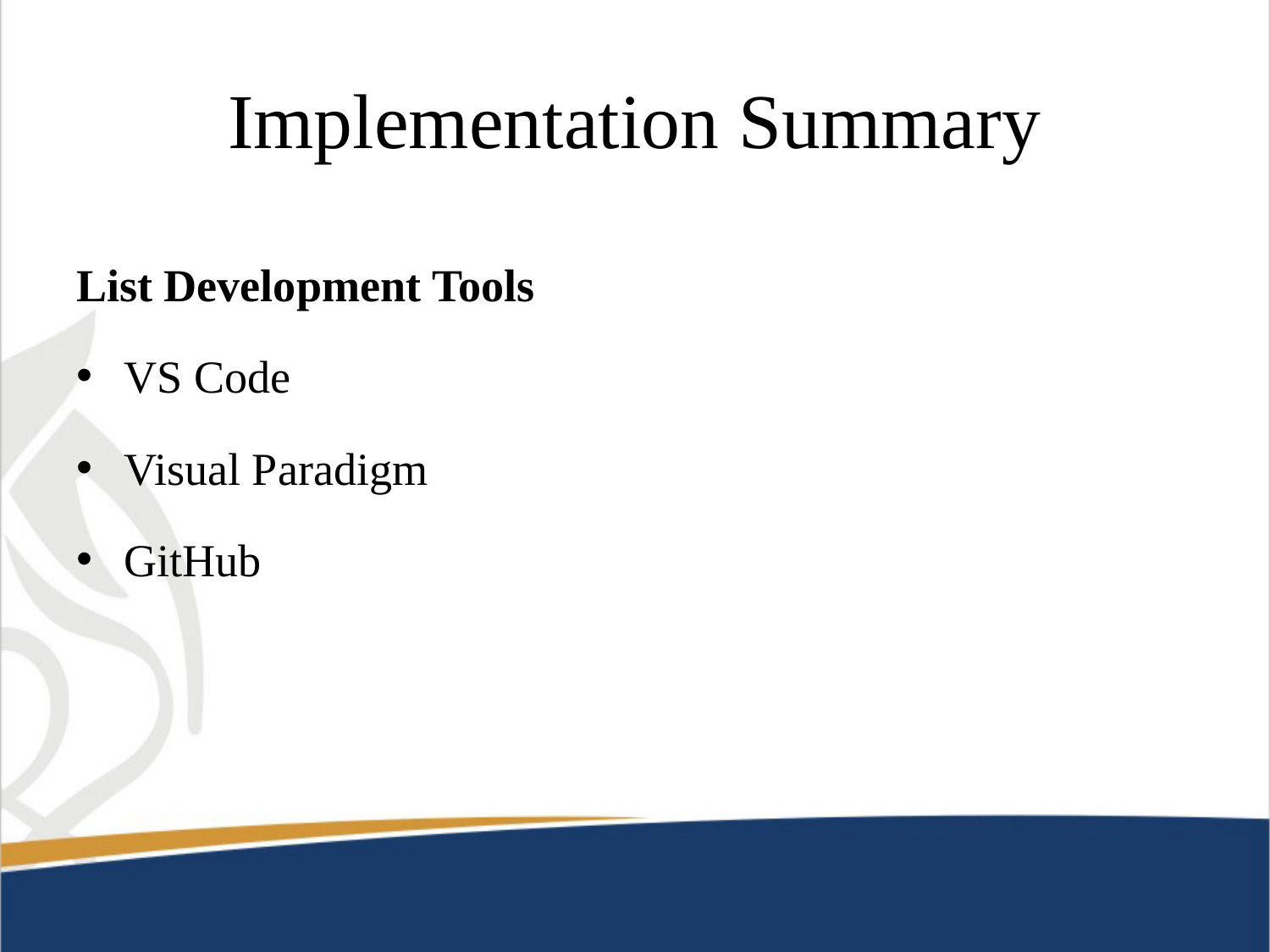

# Implementation Summary
List Development Tools
VS Code
Visual Paradigm
GitHub